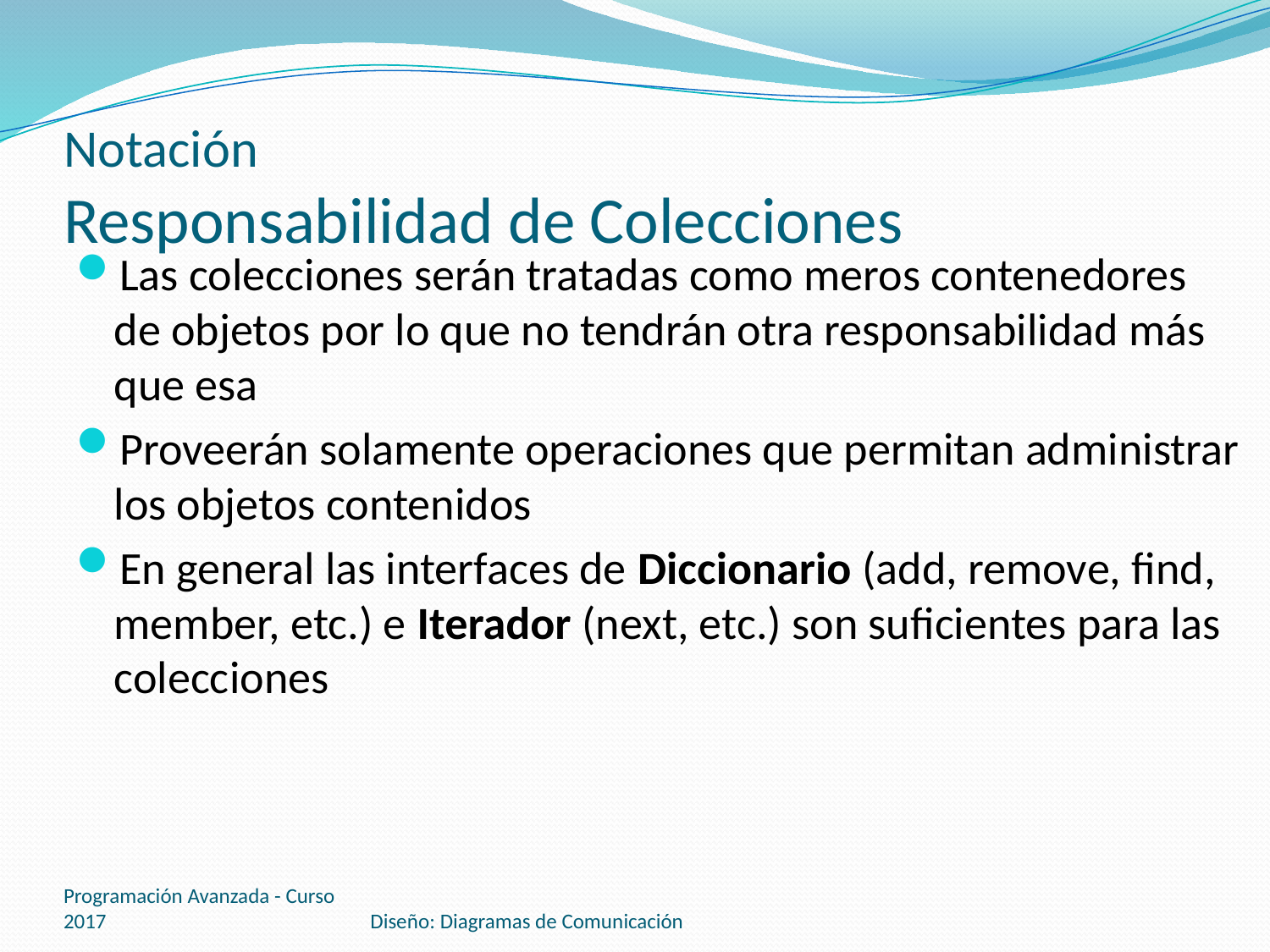

# Notación Responsabilidad de Colecciones
Las colecciones serán tratadas como meros contenedores de objetos por lo que no tendrán otra responsabilidad más que esa
Proveerán solamente operaciones que permitan administrar los objetos contenidos
En general las interfaces de Diccionario (add, remove, find, member, etc.) e Iterador (next, etc.) son suficientes para las colecciones
Programación Avanzada - Curso 2017
Diseño: Diagramas de Comunicación